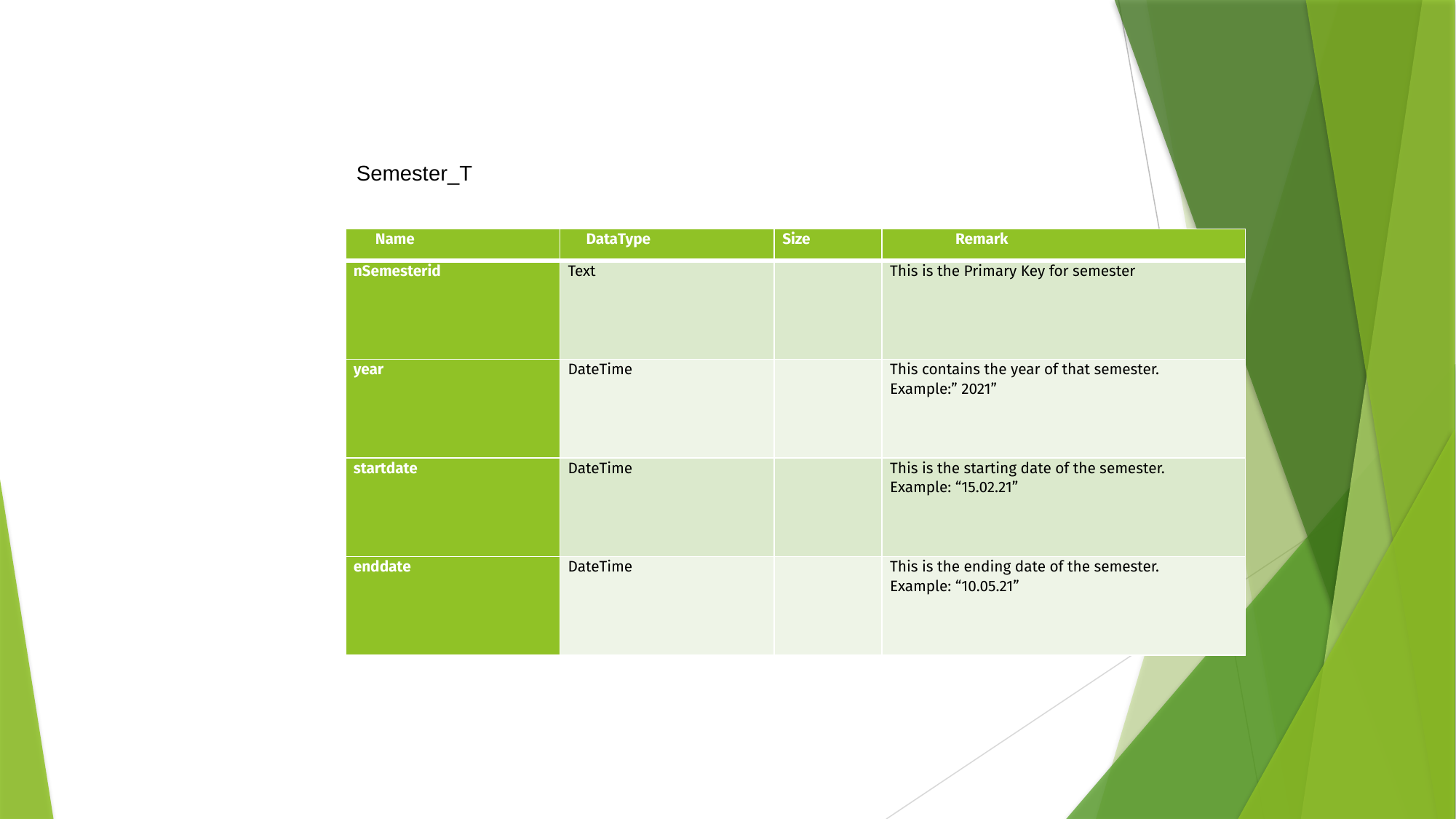

Semester_T
| Name | DataType | Size | Remark |
| --- | --- | --- | --- |
| nSemesterid | Text |  | This is the Primary Key for semester |
| year | DateTime |  | This contains the year of that semester. Example:” 2021” |
| startdate | DateTime |  | This is the starting date of the semester. Example: “15.02.21” |
| enddate | DateTime |  | This is the ending date of the semester. Example: “10.05.21” |